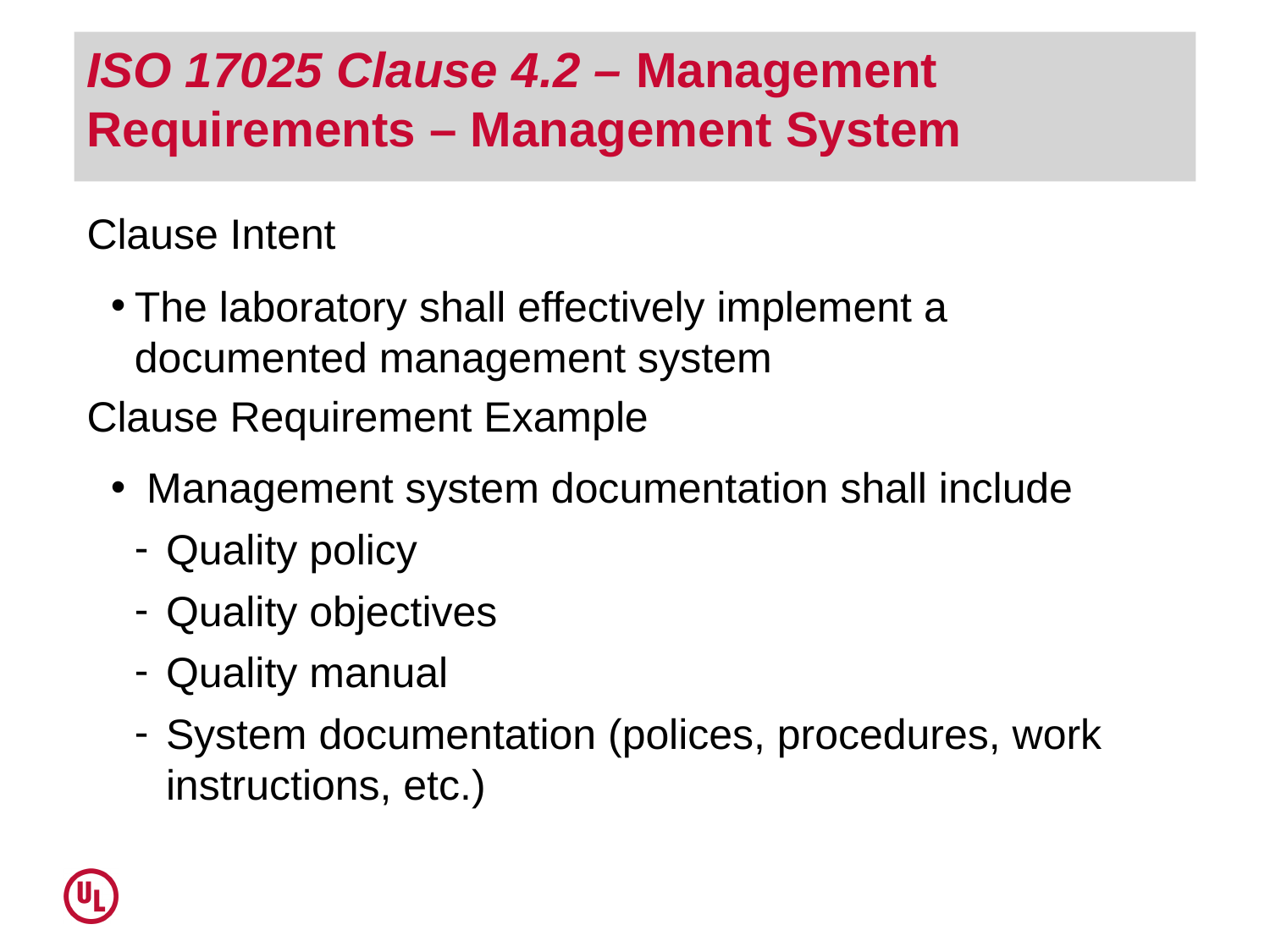

# ISO 17025 Clause 4.2 – Management Requirements – Management System
Clause Intent
The laboratory shall effectively implement a documented management system
Clause Requirement Example
 Management system documentation shall include
Quality policy
Quality objectives
Quality manual
System documentation (polices, procedures, work instructions, etc.)